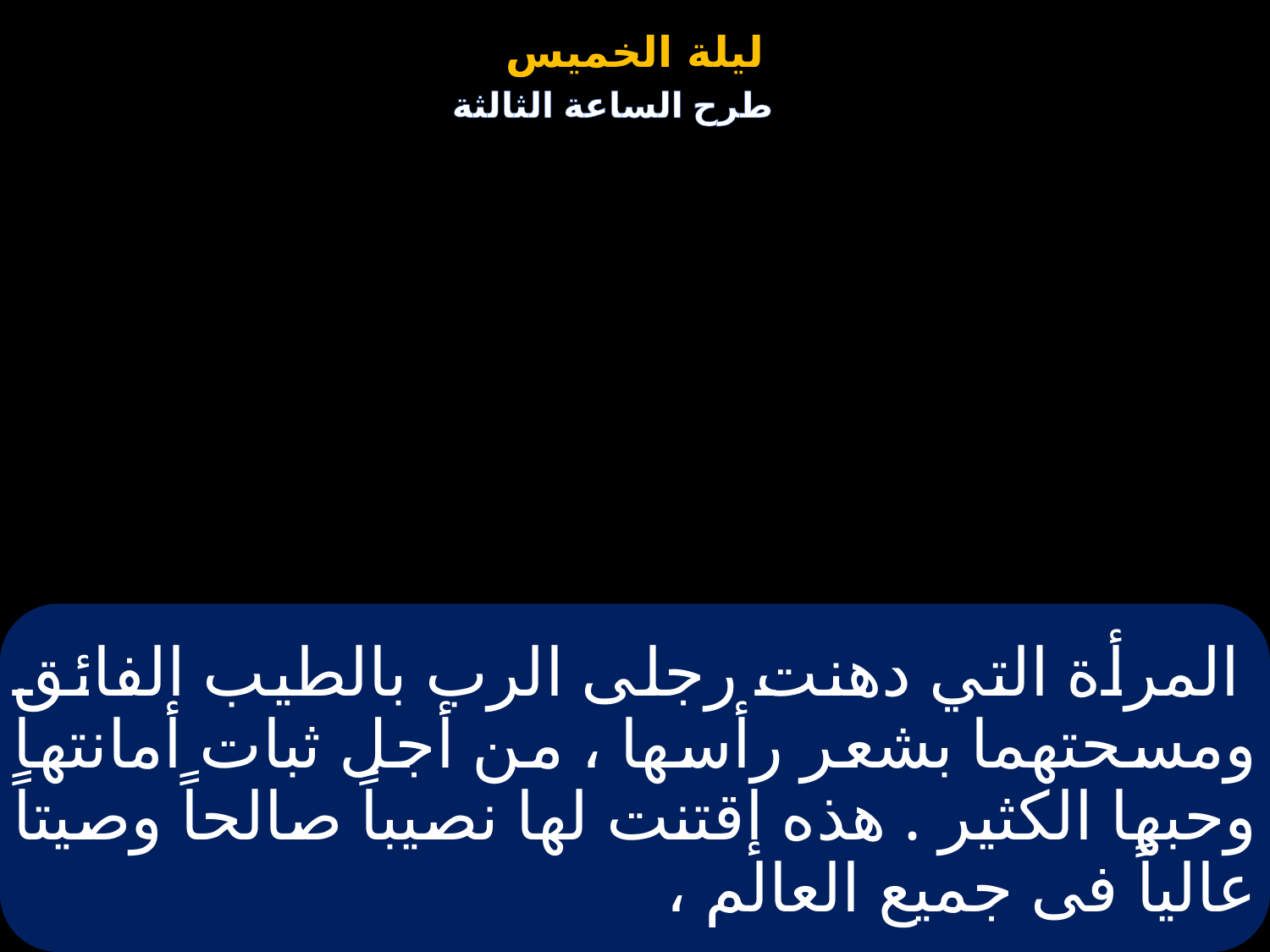

# المرأة التي دهنت رجلى الرب بالطيب الفائق ومسحتهما بشعر رأسها ، من أجل ثبات أمانتها وحبها الكثير . هذه إقتنت لها نصيباً صالحاً وصيتاً عالياً فى جميع العالم ،